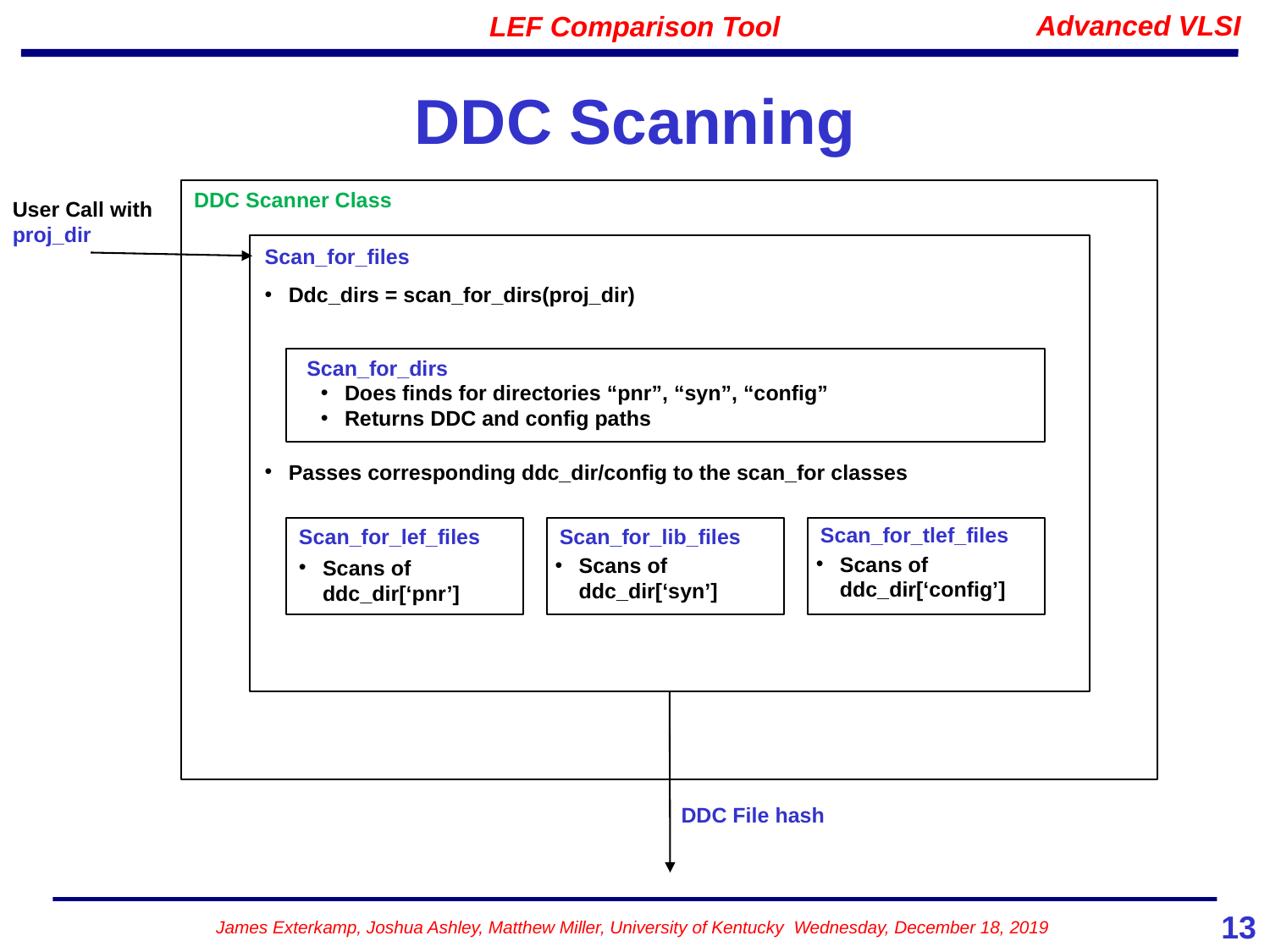

# DDC Scanning

DDC Scanner Class
User Call with proj_dir

Scan_for_files
Ddc_dirs = scan_for_dirs(proj_dir)

Passes corresponding ddc_dir/config to the scan_for classes

Scan_for_dirs
Does finds for directories “pnr”, “syn”, “config”
Returns DDC and config paths

Scan_for_tlef_files

Scan_for_lef_files

Scan_for_lib_files

Scans of ddc_dir[‘config’]
Scans of ddc_dir[‘syn’]
Scans of ddc_dir[‘pnr’]
DDC File hash